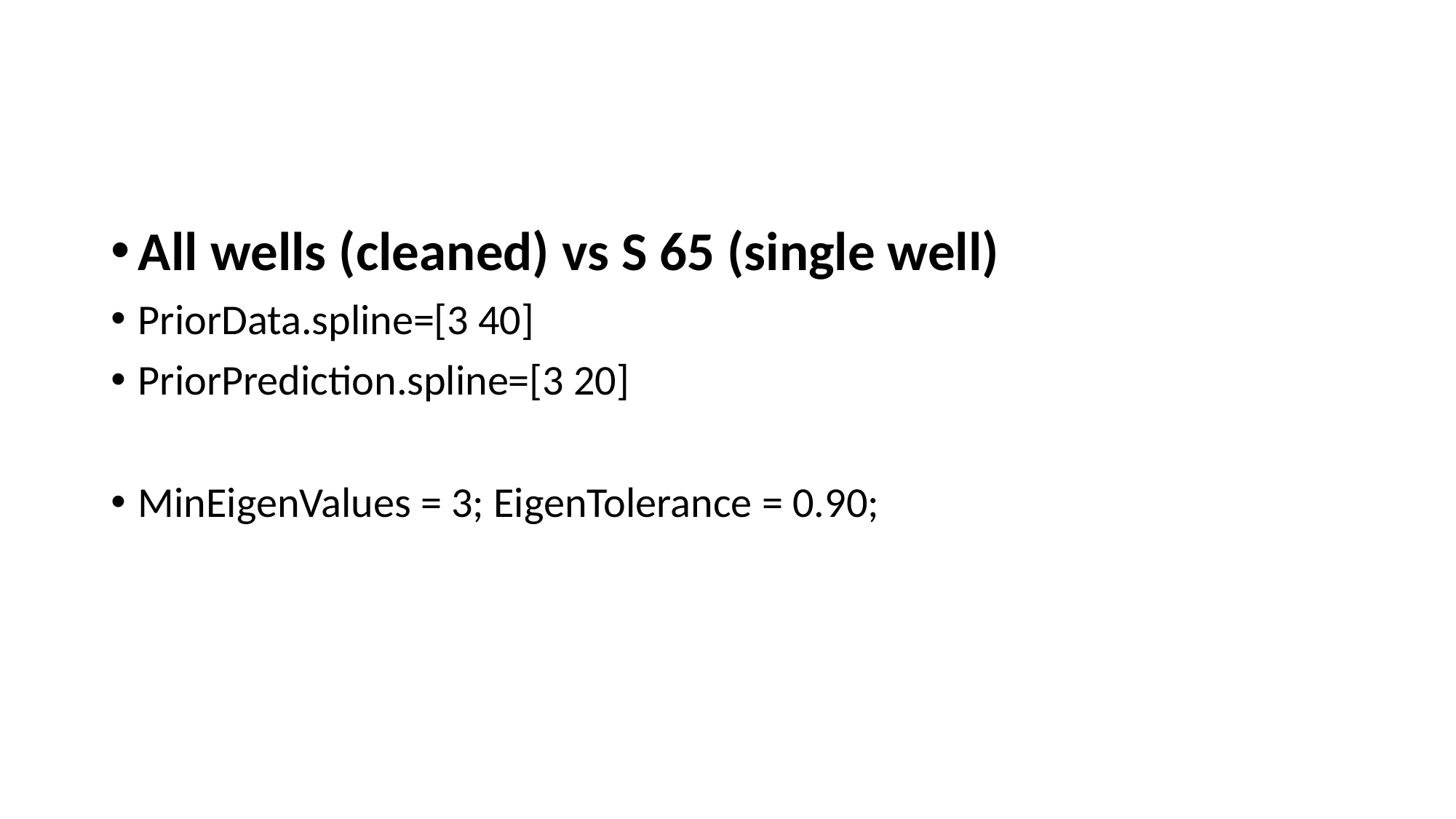

#
All wells (cleaned) vs S 65 (single well)
PriorData.spline=[3 40]
PriorPrediction.spline=[3 20]

MinEigenValues = 3; EigenTolerance = 0.90;